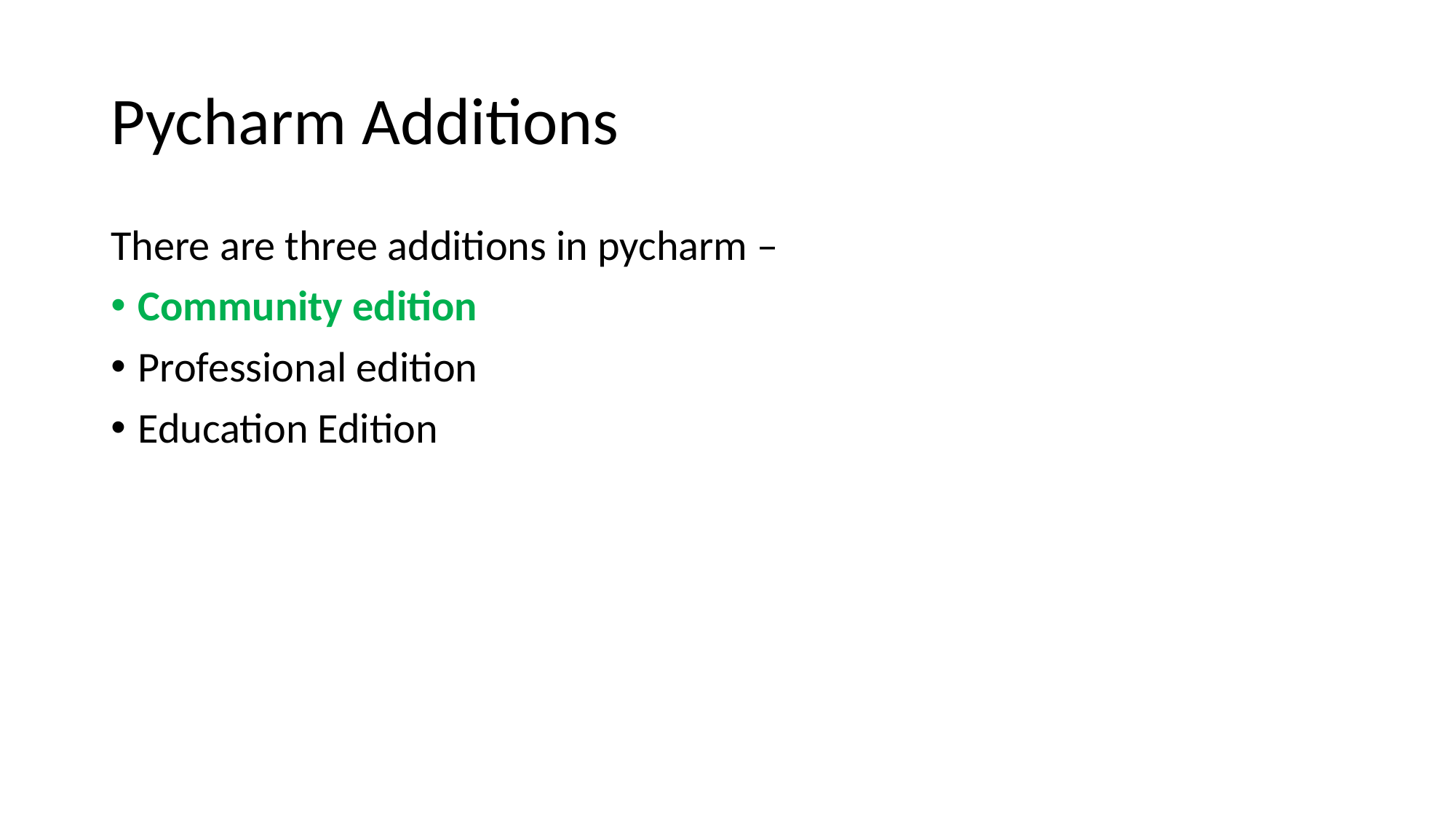

# Pycharm Additions
There are three additions in pycharm –
Community edition
Professional edition
Education Edition